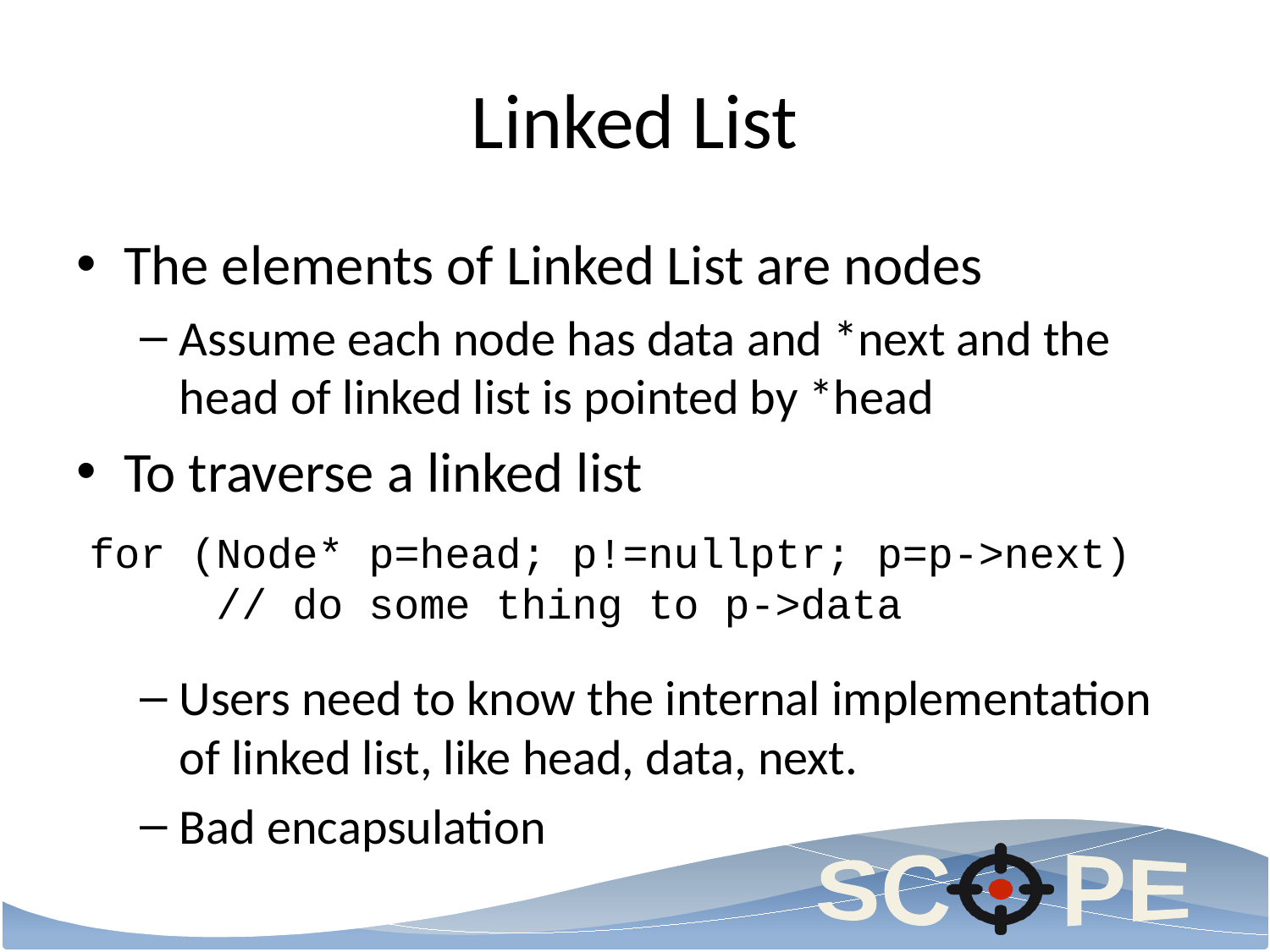

# Linked List
The elements of Linked List are nodes
Assume each node has data and *next and the head of linked list is pointed by *head
To traverse a linked list

Users need to know the internal implementation of linked list, like head, data, next.
Bad encapsulation
for (Node* p=head; p!=nullptr; p=p->next)
	// do some thing to p->data